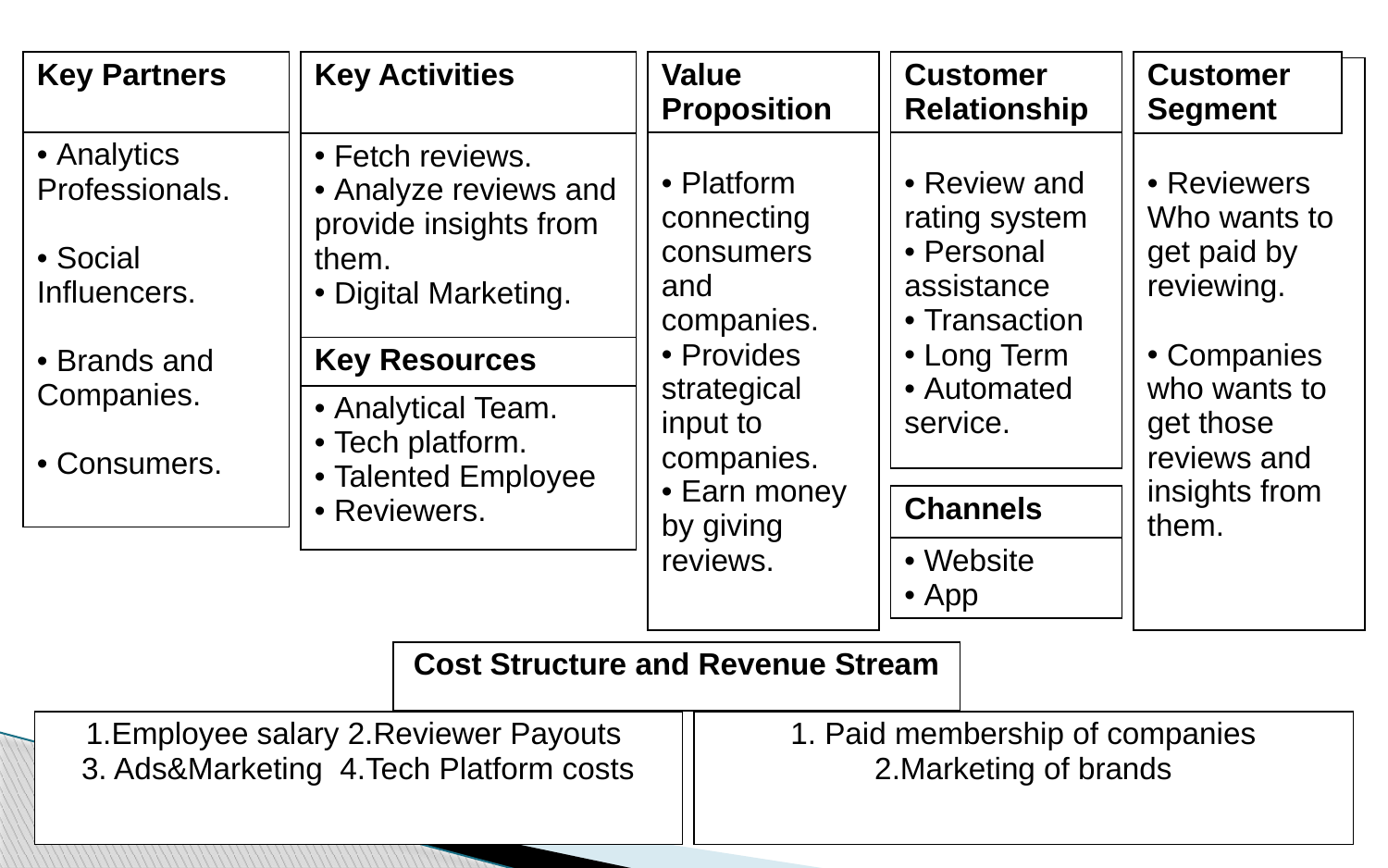

| Key Partners |
| --- |
| Analytics Professionals. Social Influencers. Brands and Companies. Consumers. |
| Key Activities |
| --- |
| Fetch reviews. Analyze reviews and provide insights from them. Digital Marketing. |
| Value Proposition |
| --- |
| Customer Relationship |
| --- |
| Customer Segment |
| --- |
| Value Proposition Platform connecting consumers and companies. Provides strategical input to companies. Earn money by giving reviews. |
| --- |
| Customer relationship Review and rating system Personal assistance Transaction Long Term Automated service. |
| --- |
| Customer Segment Reviewers Who wants to get paid by reviewing. Companies who wants to get those reviews and insights from them. |
| --- |
| Key Resources |
| --- |
| Analytical Team. Tech platform. Talented Employee Reviewers. |
| --- |
| Channels |
| --- |
| Website App |
| --- |
| Cost Structure and Revenue Stream |
| --- |
| 1.Employee salary 2.Reviewer Payouts 3. Ads&Marketing 4.Tech Platform costs |
| --- |
| 1. Paid membership of companies 2.Marketing of brands |
| --- |